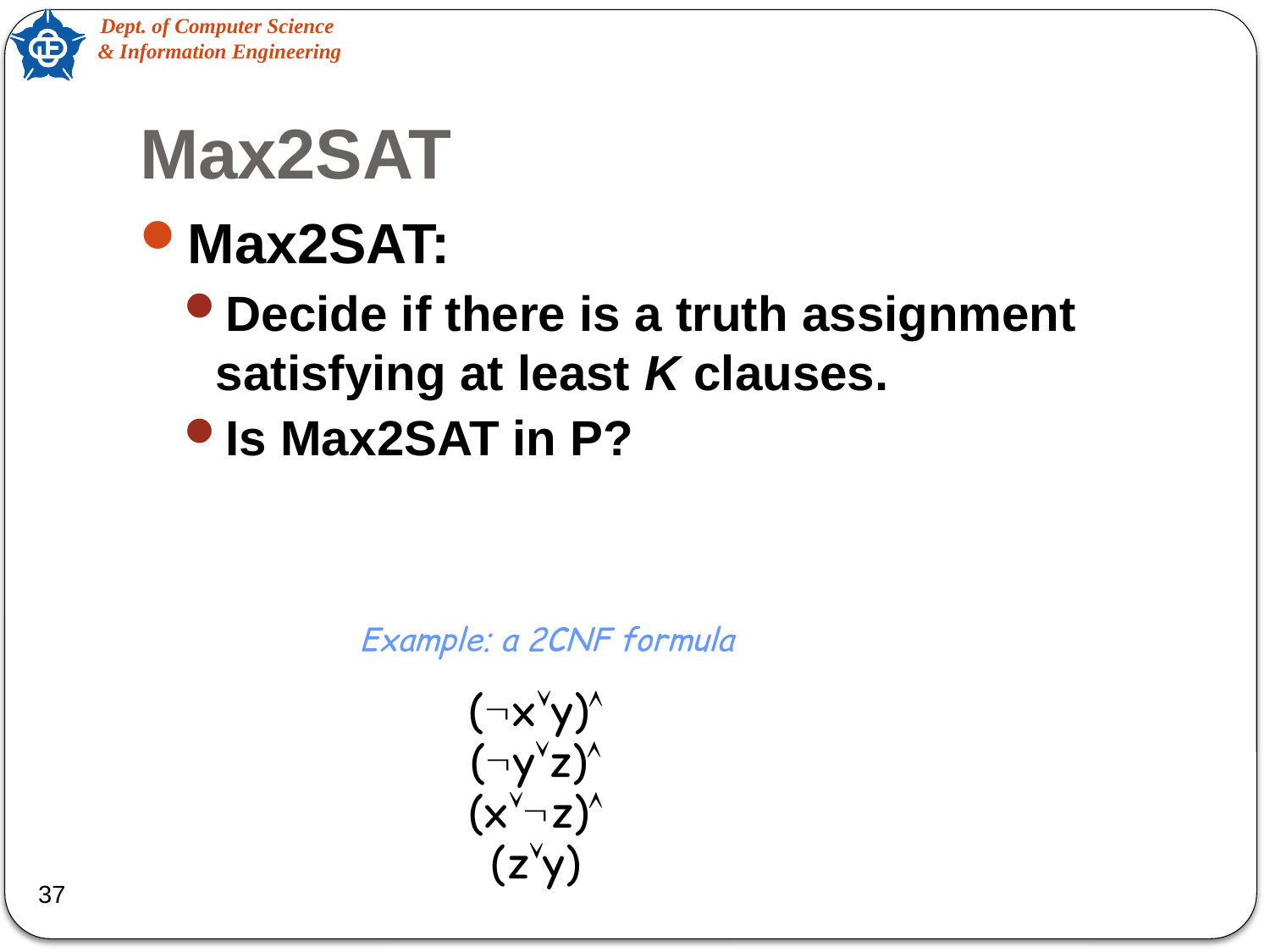

# Max2SAT
Max2SAT:
Decide if there is a truth assignment satisfying at least K clauses.
Is Max2SAT in P?
Example: a 2CNF formula
(¬x∨y)∧
(¬y∨z)∧
(x∨¬z)∧
(z∨y)
37